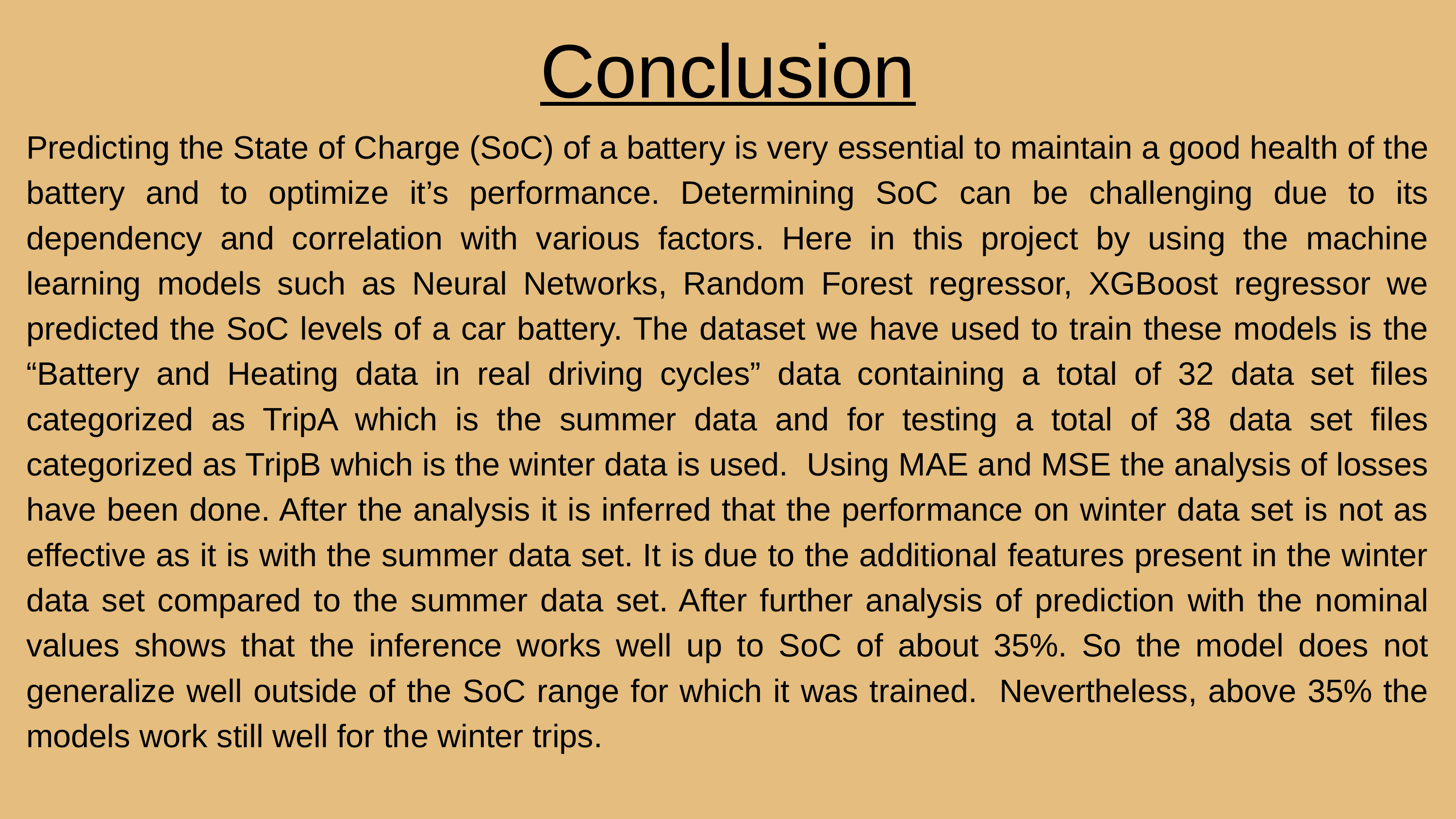

Conclusion
Predicting the State of Charge (SoC) of a battery is very essential to maintain a good health of the battery and to optimize it’s performance. Determining SoC can be challenging due to its dependency and correlation with various factors. Here in this project by using the machine learning models such as Neural Networks, Random Forest regressor, XGBoost regressor we predicted the SoC levels of a car battery. The dataset we have used to train these models is the “Battery and Heating data in real driving cycles” data containing a total of 32 data set files categorized as TripA which is the summer data and for testing a total of 38 data set files categorized as TripB which is the winter data is used.  Using MAE and MSE the analysis of losses have been done. After the analysis it is inferred that the performance on winter data set is not as effective as it is with the summer data set. It is due to the additional features present in the winter data set compared to the summer data set. After further analysis of prediction with the nominal values shows that the inference works well up to SoC of about 35%. So the model does not generalize well outside of the SoC range for which it was trained.  Nevertheless, above 35% the models work still well for the winter trips.